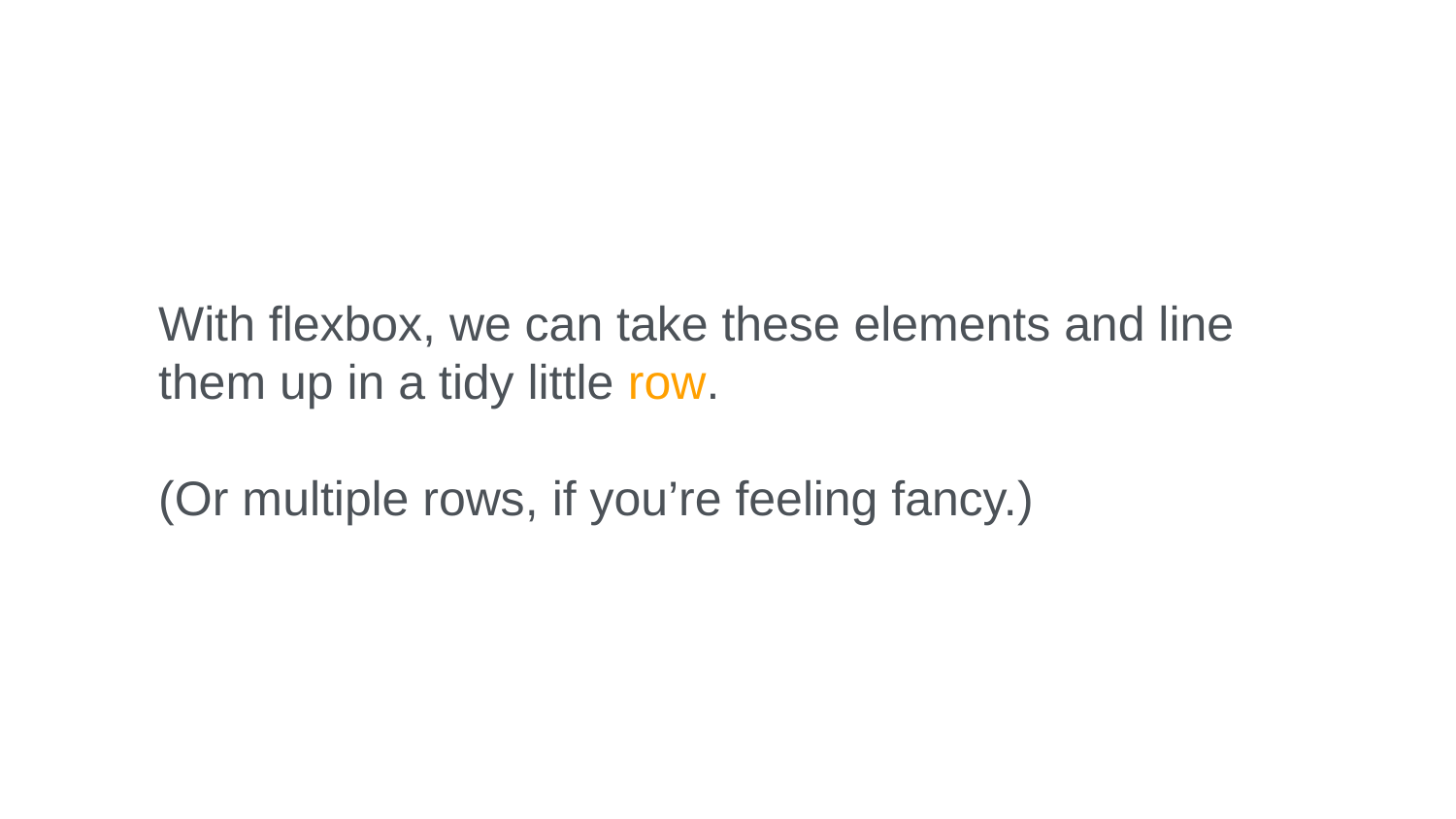

With flexbox, we can take these elements and line them up in a tidy little row.

(Or multiple rows, if you’re feeling fancy.)